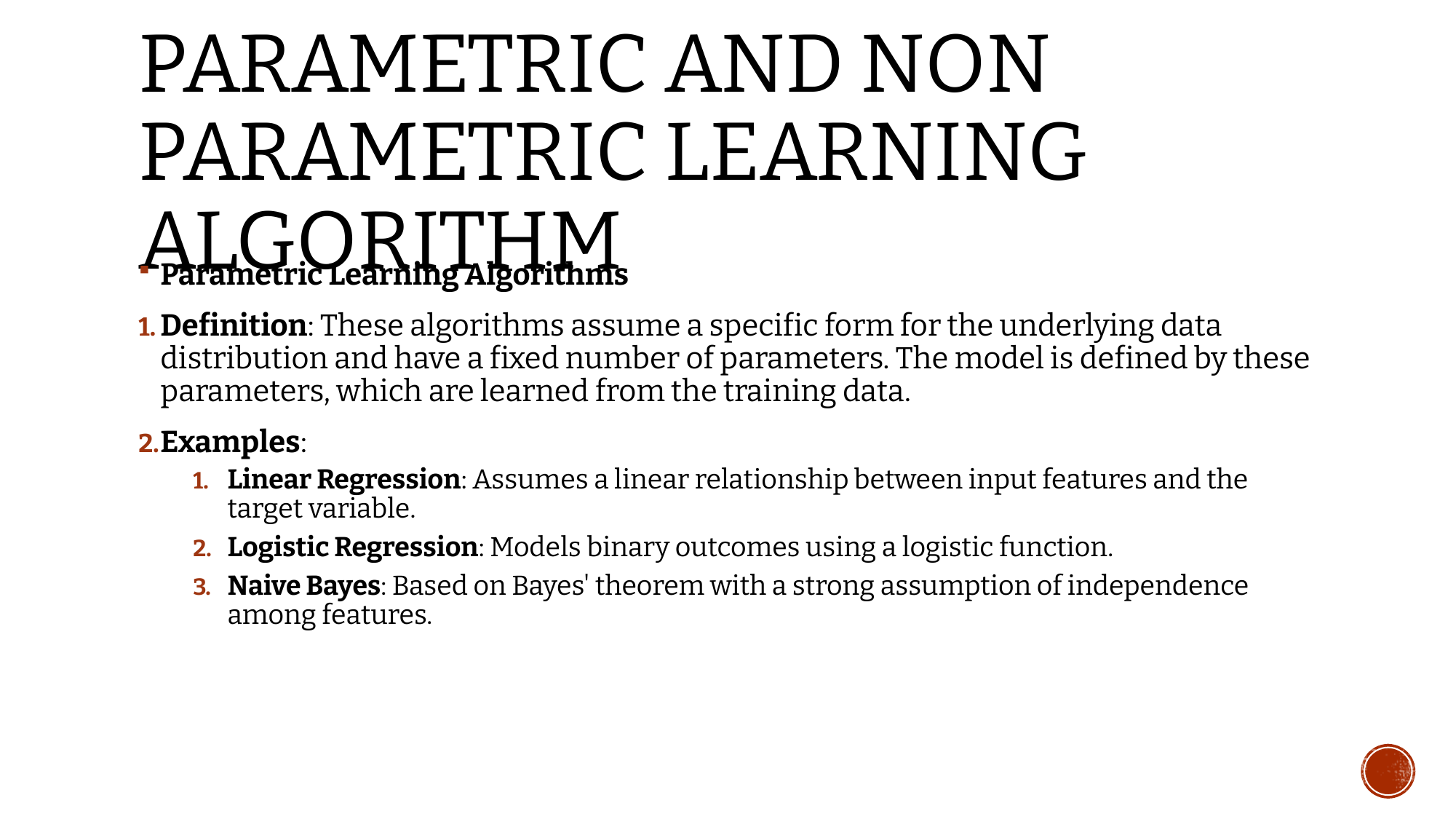

# Parametric and non parametric learning algorithm
Parametric Learning Algorithms
Definition: These algorithms assume a specific form for the underlying data distribution and have a fixed number of parameters. The model is defined by these parameters, which are learned from the training data.
Examples:
Linear Regression: Assumes a linear relationship between input features and the target variable.
Logistic Regression: Models binary outcomes using a logistic function.
Naive Bayes: Based on Bayes' theorem with a strong assumption of independence among features.